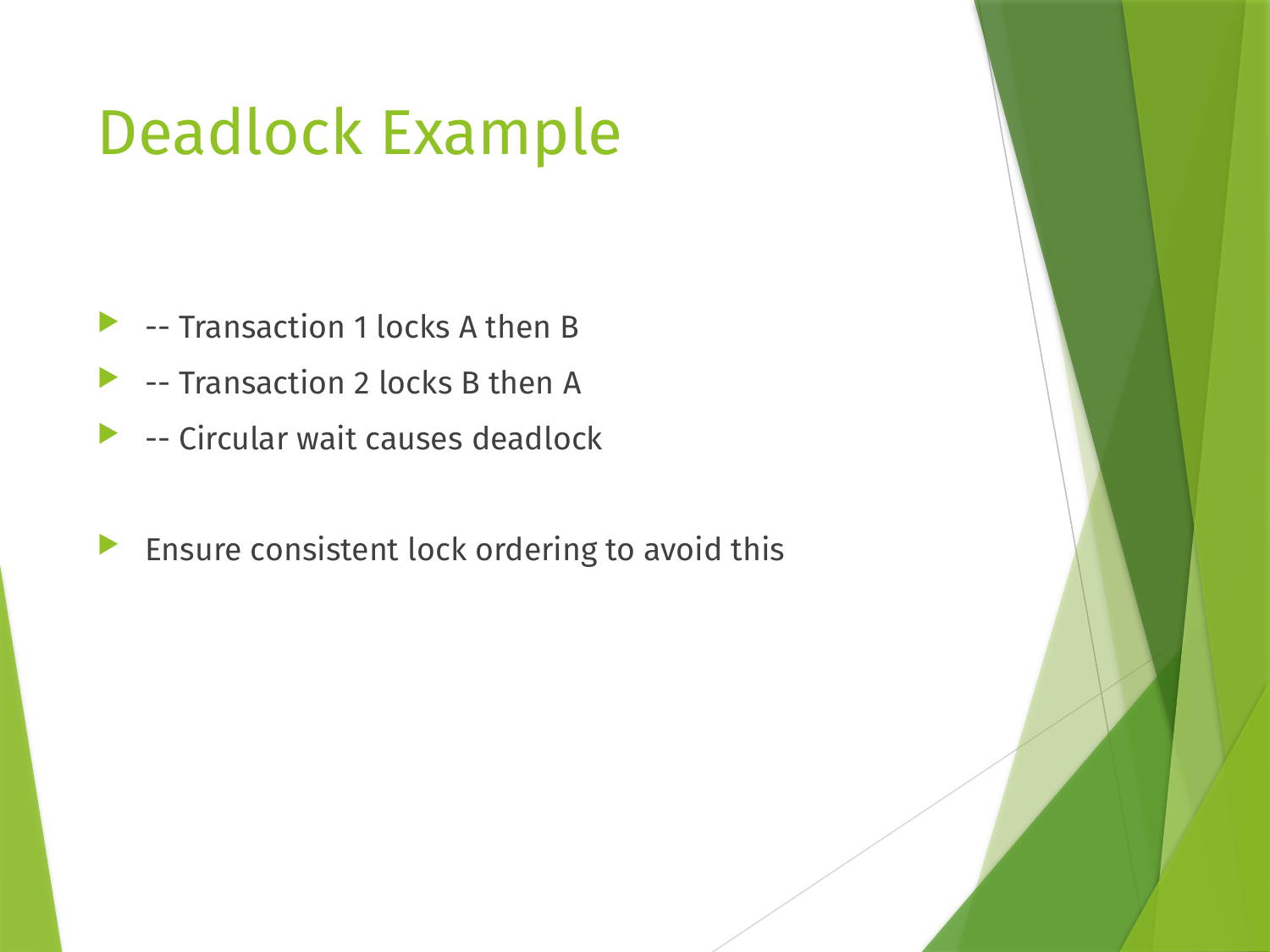

# Deadlock Example
-- Transaction 1 locks A then B
-- Transaction 2 locks B then A
-- Circular wait causes deadlock

Ensure consistent lock ordering to avoid this